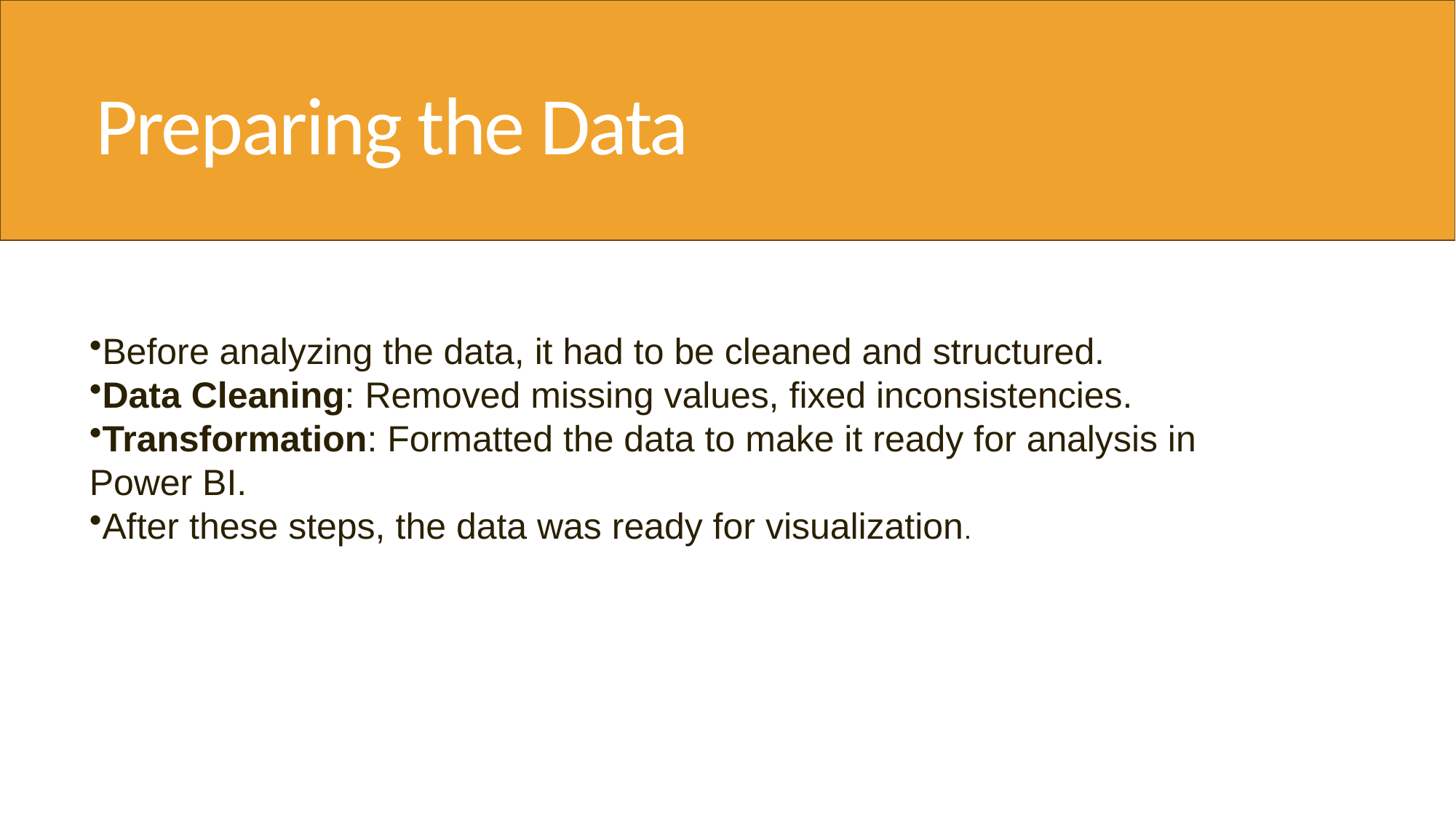

Preparing the Data
# Preparing the Data

Before analyzing the data, it had to be cleaned and structured.
Data Cleaning: Removed missing values, fixed inconsistencies.
Transformation: Formatted the data to make it ready for analysis in      Power BI.
After these steps, the data was ready for visualization.